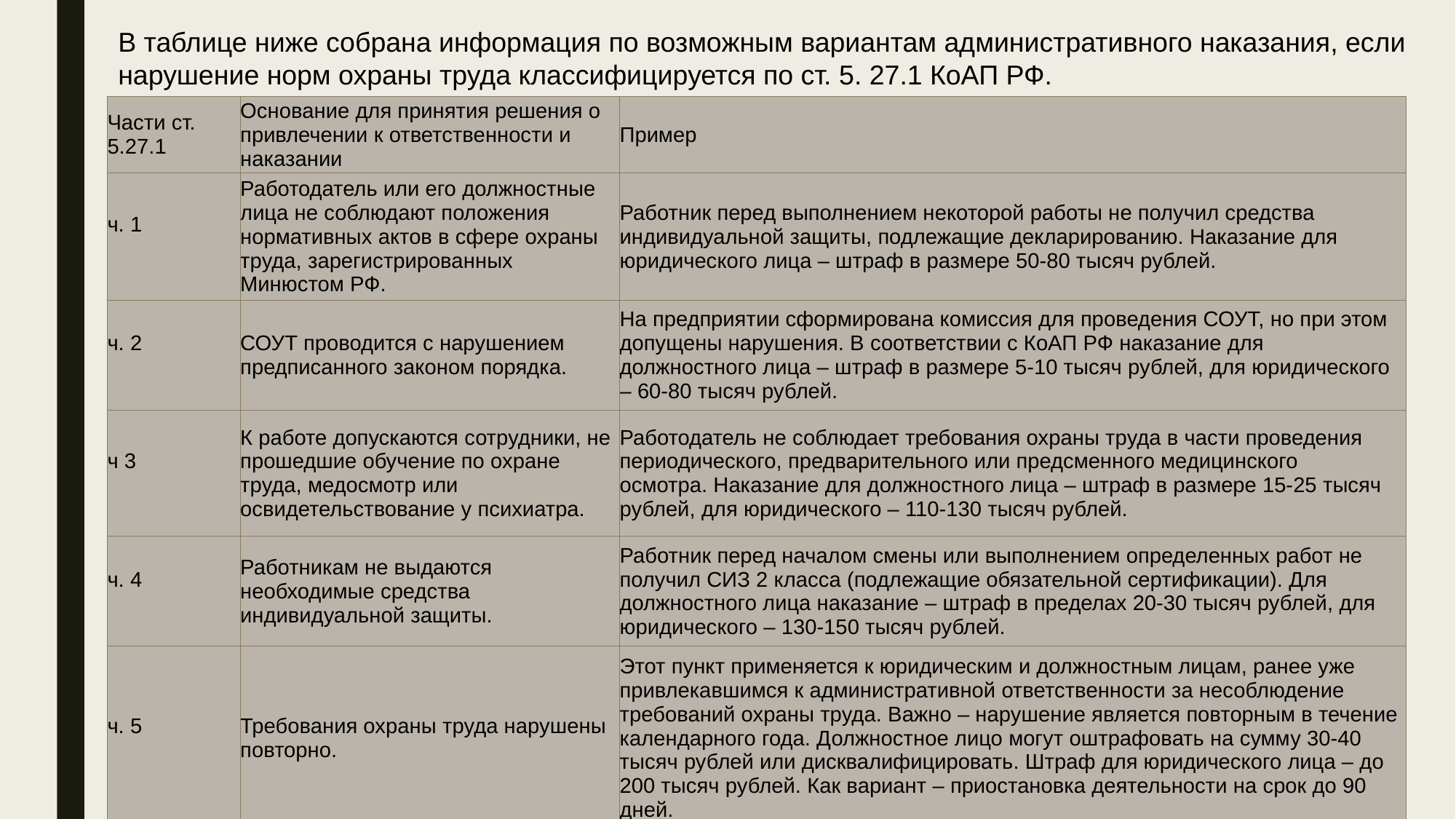

В таблице ниже собрана информация по возможным вариантам административного наказания, если нарушение норм охраны труда классифицируется по ст. 5. 27.1 КоАП РФ.

| Части ст. 5.27.1 | Основание для принятия решения о привлечении к ответственности и наказании | Пример |
| --- | --- | --- |
| ч. 1 | Работодатель или его должностные лица не соблюдают положения нормативных актов в сфере охраны труда, зарегистрированных Минюстом РФ. | Работник перед выполнением некоторой работы не получил средства индивидуальной защиты, подлежащие декларированию. Наказание для юридического лица – штраф в размере 50-80 тысяч рублей. |
| ч. 2 | СОУТ проводится с нарушением предписанного законом порядка. | На предприятии сформирована комиссия для проведения СОУТ, но при этом допущены нарушения. В соответствии с КоАП РФ наказание для должностного лица – штраф в размере 5-10 тысяч рублей, для юридического – 60-80 тысяч рублей. |
| ч 3 | К работе допускаются сотрудники, не прошедшие обучение по охране труда, медосмотр или освидетельствование у психиатра. | Работодатель не соблюдает требования охраны труда в части проведения периодического, предварительного или предсменного медицинского осмотра. Наказание для должностного лица – штраф в размере 15-25 тысяч рублей, для юридического – 110-130 тысяч рублей. |
| ч. 4 | Работникам не выдаются необходимые средства индивидуальной защиты. | Работник перед началом смены или выполнением определенных работ не получил СИЗ 2 класса (подлежащие обязательной сертификации). Для должностного лица наказание – штраф в пределах 20-30 тысяч рублей, для юридического – 130-150 тысяч рублей. |
| ч. 5 | Требования охраны труда нарушены повторно. | Этот пункт применяется к юридическим и должностным лицам, ранее уже привлекавшимся к административной ответственности за несоблюдение требований охраны труда. Важно – нарушение является повторным в течение календарного года. Должностное лицо могут оштрафовать на сумму 30-40 тысяч рублей или дисквалифицировать. Штраф для юридического лица – до 200 тысяч рублей. Как вариант – приостановка деятельности на срок до 90 дней. |